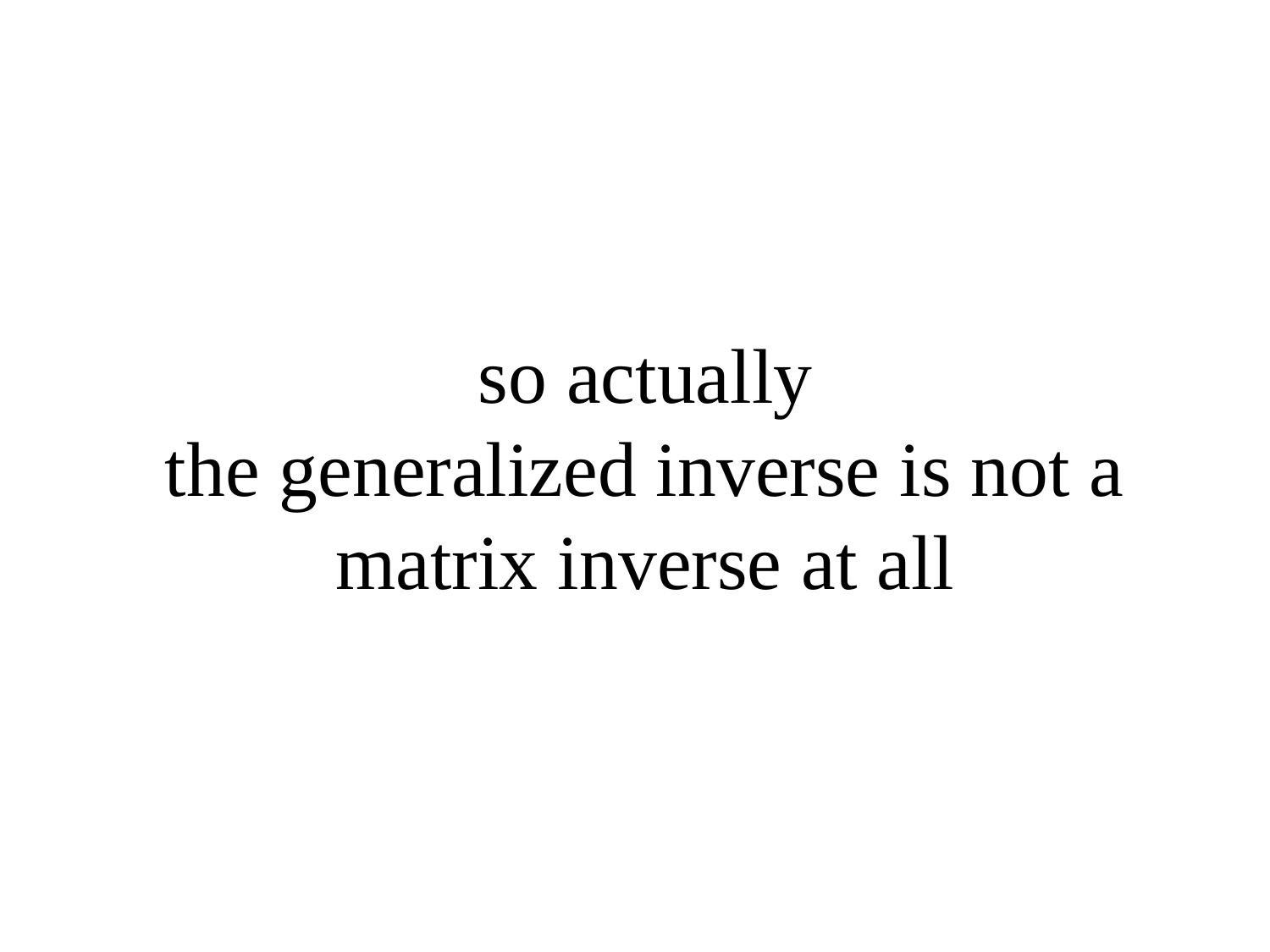

# so actually the generalized inverse is not a matrix inverse at all